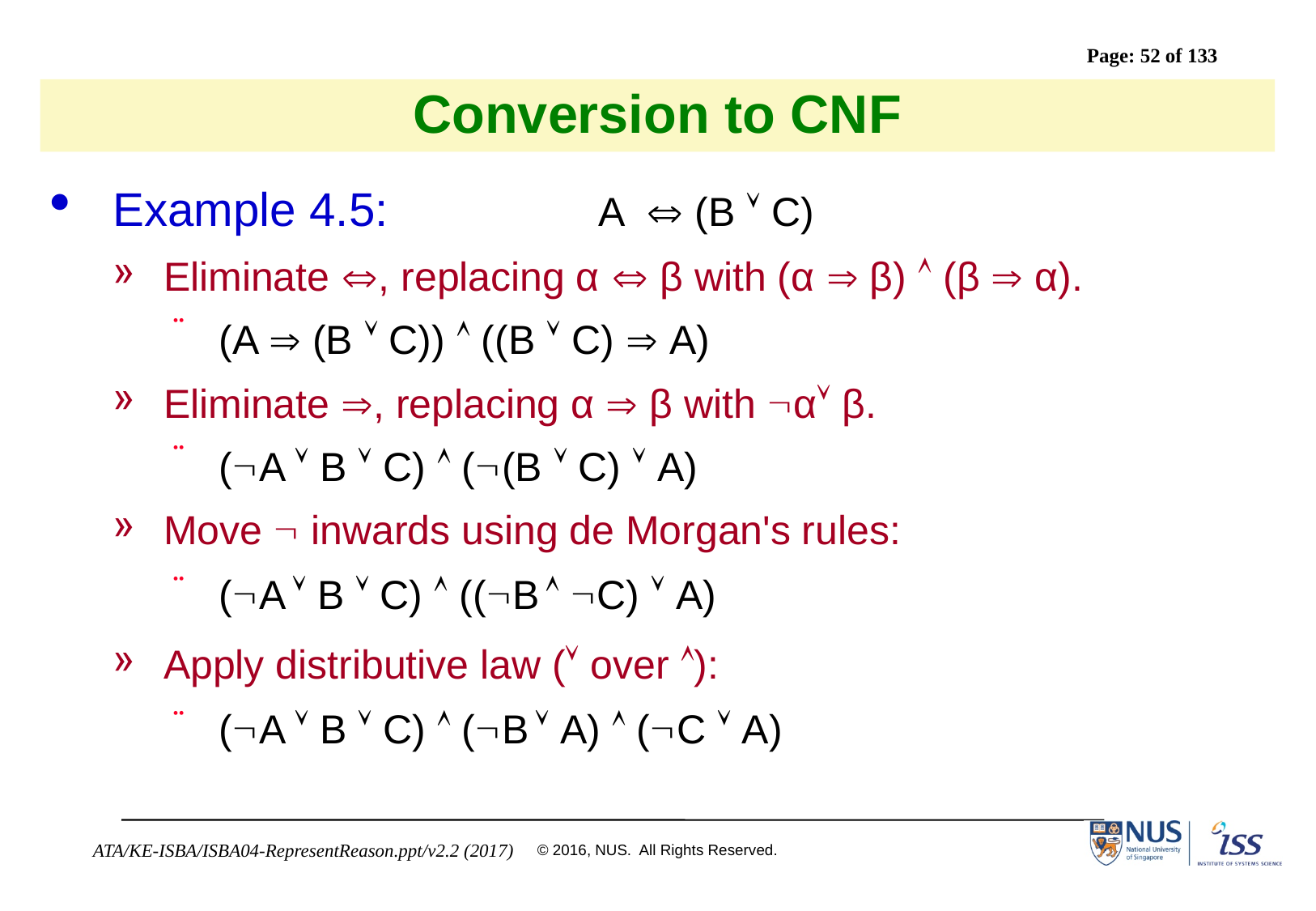

# Conversion to CNF
Example 4.5:		A  ⇔ (B ∨ C)
Eliminate ⇔, replacing α ⇔ β with (α ⇒ β) ∧ (β ⇒ α).
(A ⇒ (B ∨ C)) ∧ ((B ∨ C) ⇒ A)
Eliminate ⇒, replacing α ⇒ β with ¬α∨ β.
(¬A ∨ B ∨ C) ∧ (¬(B ∨ C) ∨ A)
Move ¬ inwards using de Morgan's rules:
(¬A ∨ B ∨ C) ∧ ((¬B ∧ ¬C) ∨ A)
Apply distributive law (∨ over ∧):
(¬A ∨ B ∨ C) ∧ (¬B ∨ A) ∧ (¬C ∨ A)